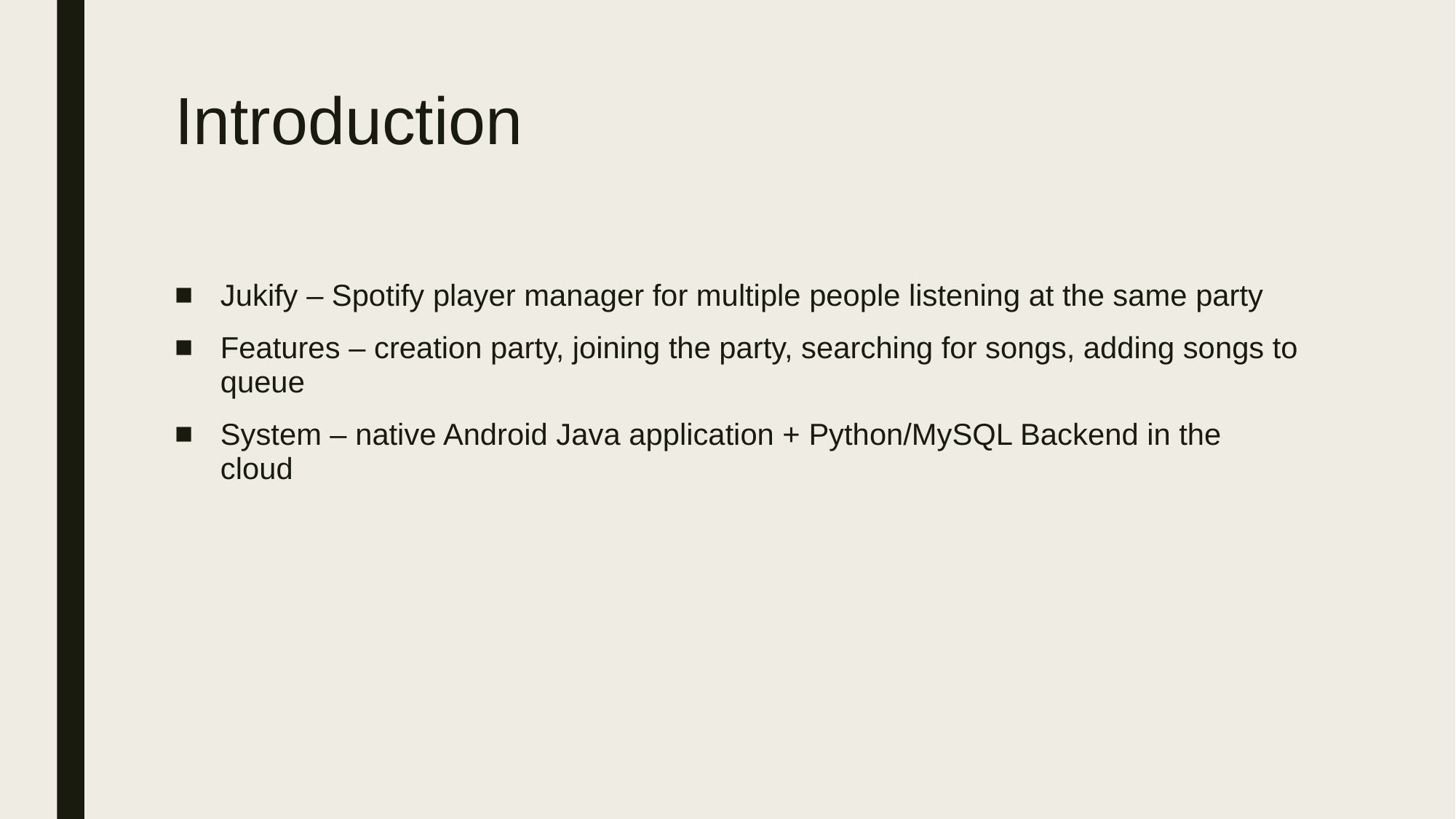

# Introduction
Jukify – Spotify player manager for multiple people listening at the same party
Features – creation party, joining the party, searching for songs, adding songs to queue
System – native Android Java application + Python/MySQL Backend in the cloud